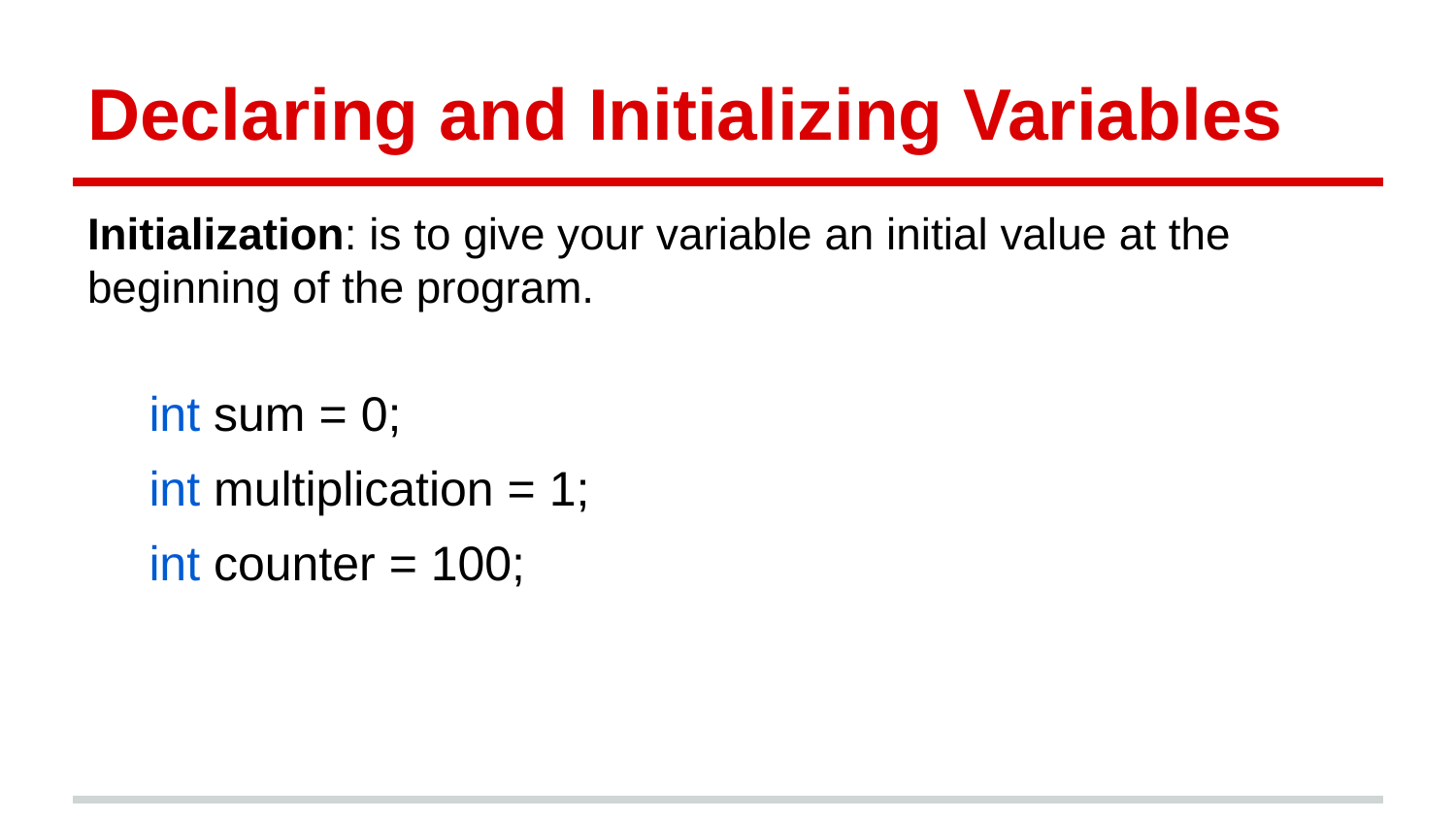

# Declaring and Initializing Variables
Initialization: is to give your variable an initial value at the beginning of the program.

int sum = 0;
int multiplication = 1;
int counter = 100;